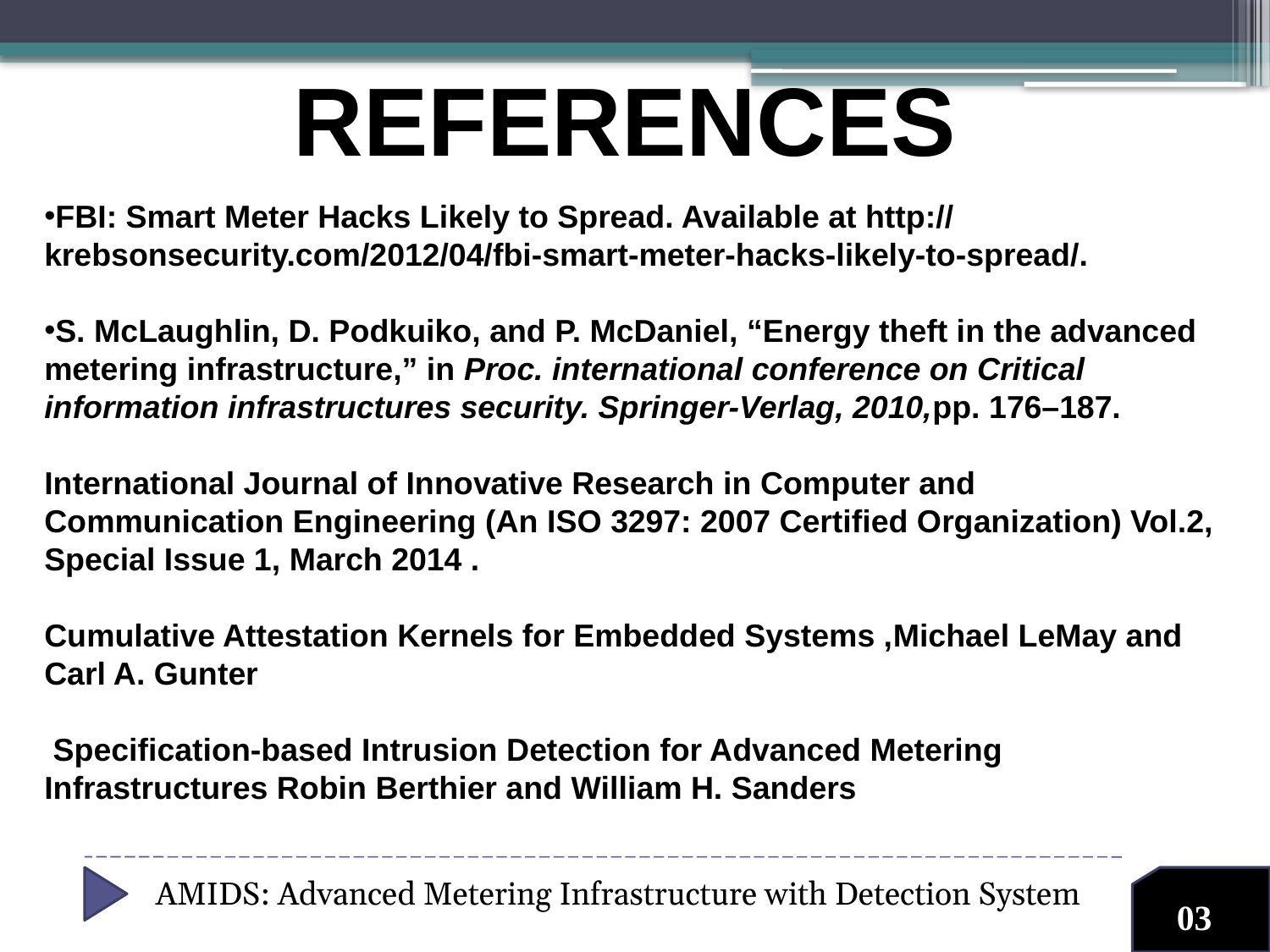

REFERENCES
FBI: Smart Meter Hacks Likely to Spread. Available at http://
krebsonsecurity.com/2012/04/fbi-smart-meter-hacks-likely-to-spread/.
S. McLaughlin, D. Podkuiko, and P. McDaniel, “Energy theft in the advanced metering infrastructure,” in Proc. international conference on Critical information infrastructures security. Springer-Verlag, 2010,pp. 176–187.
International Journal of Innovative Research in Computer and Communication Engineering (An ISO 3297: 2007 Certified Organization) Vol.2, Special Issue 1, March 2014 .
Cumulative Attestation Kernels for Embedded Systems ,Michael LeMay and Carl A. Gunter
 Specification-based Intrusion Detection for Advanced Metering Infrastructures Robin Berthier and William H. Sanders
AMIDS: Advanced Metering Infrastructure with Detection System

03